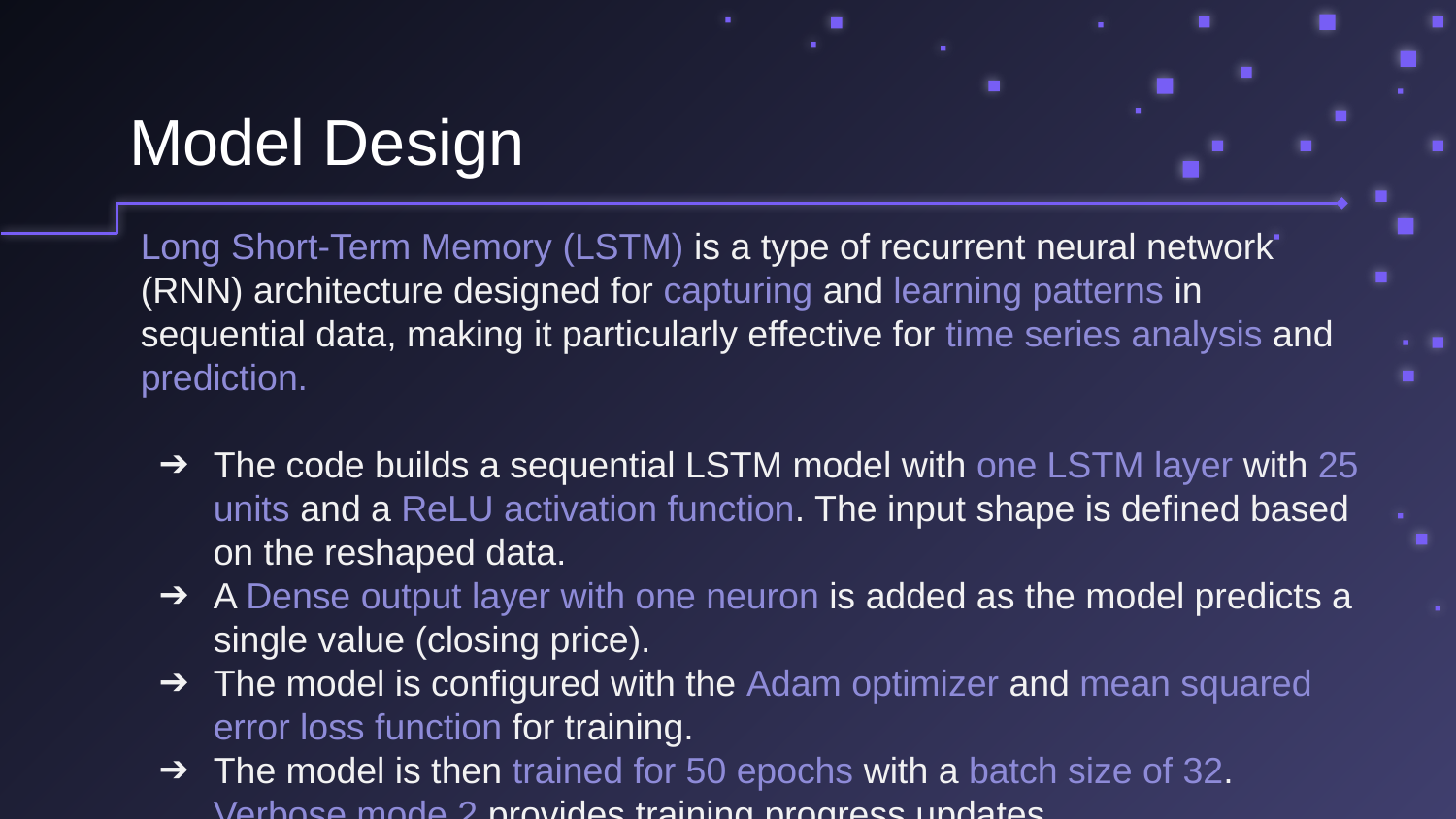

Model Design
Long Short-Term Memory (LSTM) is a type of recurrent neural network (RNN) architecture designed for capturing and learning patterns in sequential data, making it particularly effective for time series analysis and prediction.

The code builds a sequential LSTM model with one LSTM layer with 25 units and a ReLU activation function. The input shape is defined based on the reshaped data.
A Dense output layer with one neuron is added as the model predicts a single value (closing price).
The model is configured with the Adam optimizer and mean squared error loss function for training.
The model is then trained for 50 epochs with a batch size of 32. Verbose mode 2 provides training progress updates.